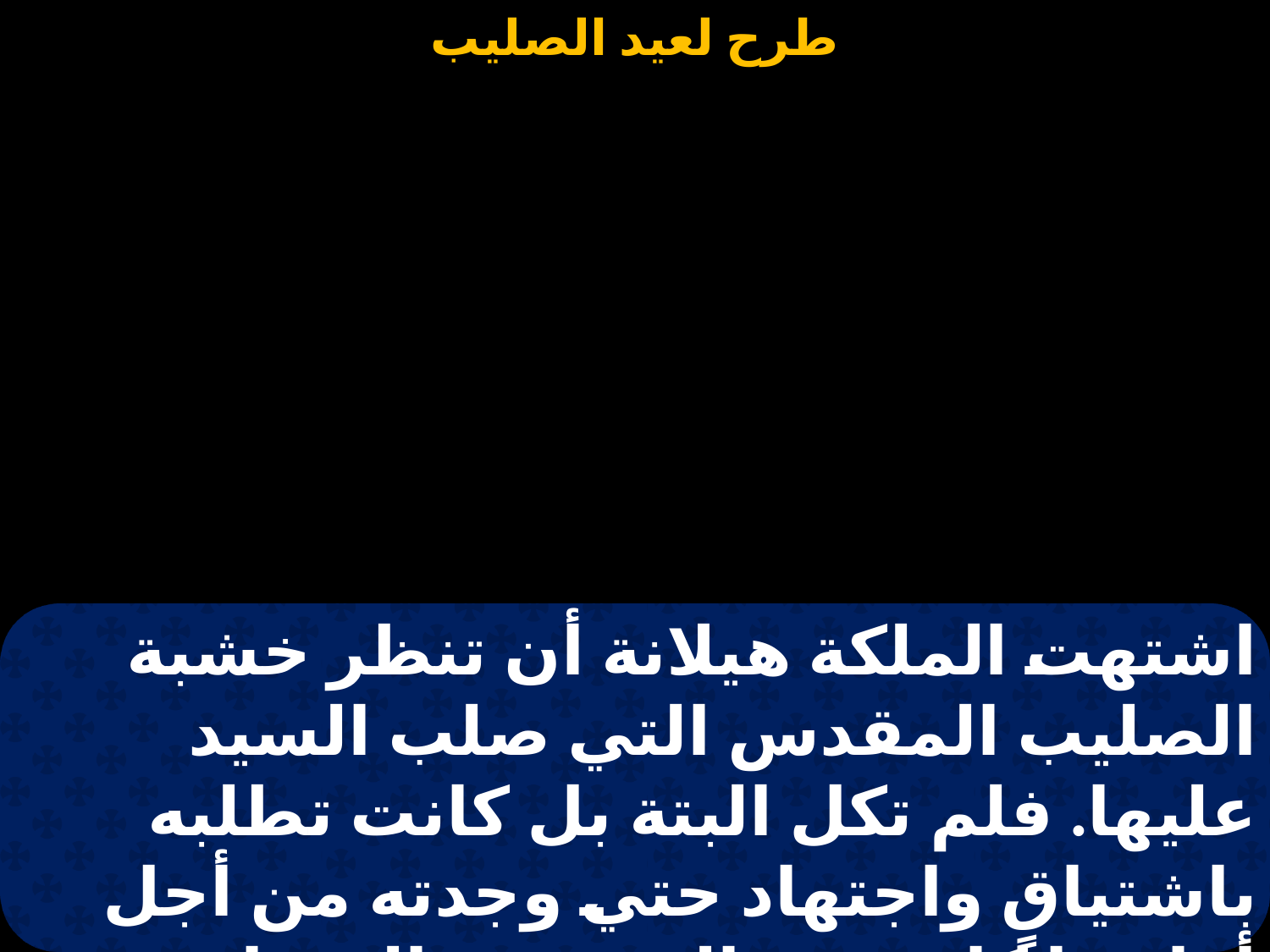

# اشتهت الملكة هيلانة أن تنظر خشبة الصليب المقدس التي صلب السيد عليها. فلم تكل البتة بل كانت تطلبه باشتياقٍ واجتهاد حتي وجدته من أجل أمانتها.كان فرح اليوم في السماء وعلي الأرض من أجل ظهور الصليب المحيي.